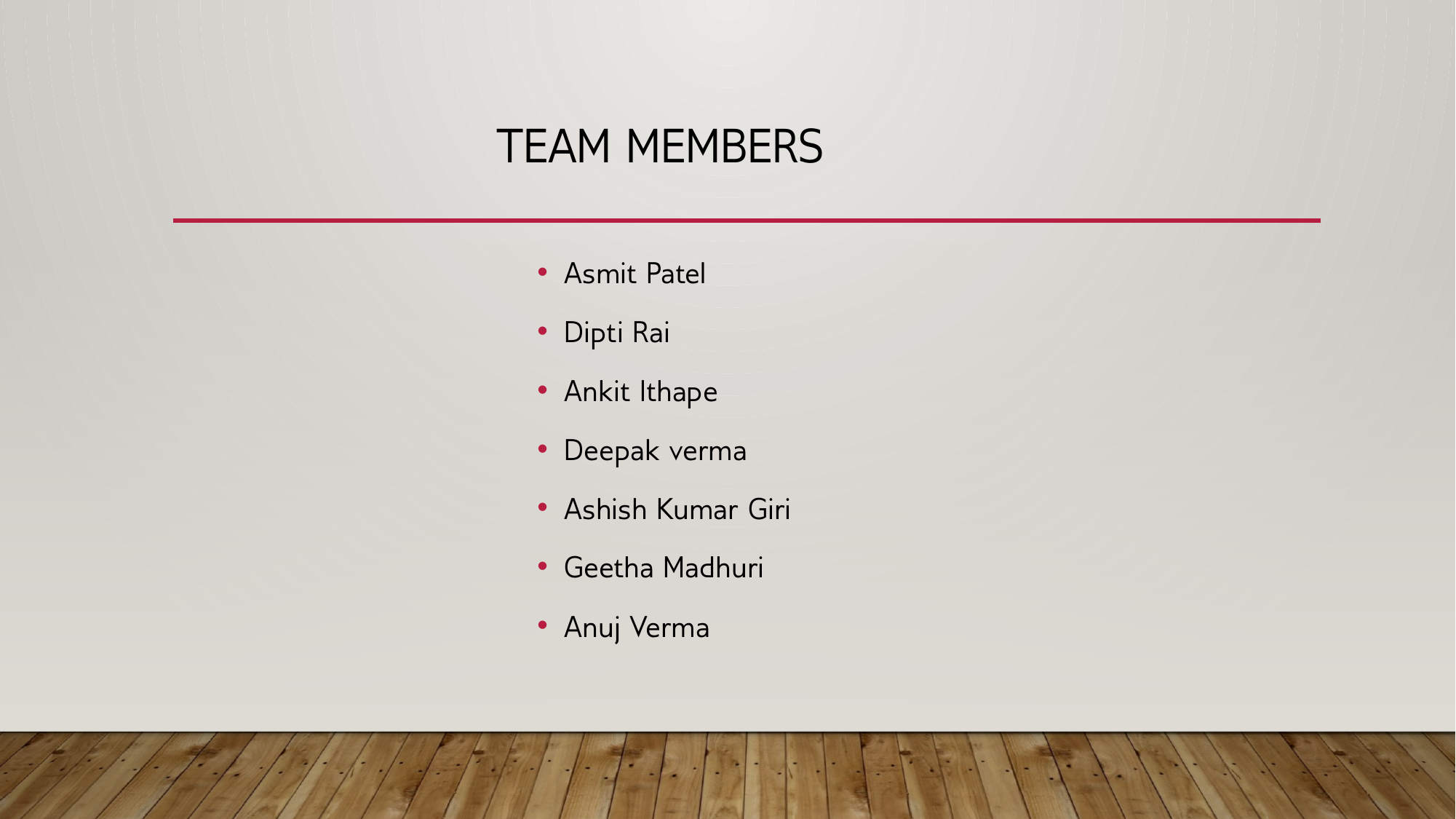

# Team members
Asmit Patel
Dipti Rai
Ankit Ithape
Deepak verma
Ashish Kumar Giri
Geetha Madhuri
Anuj Verma